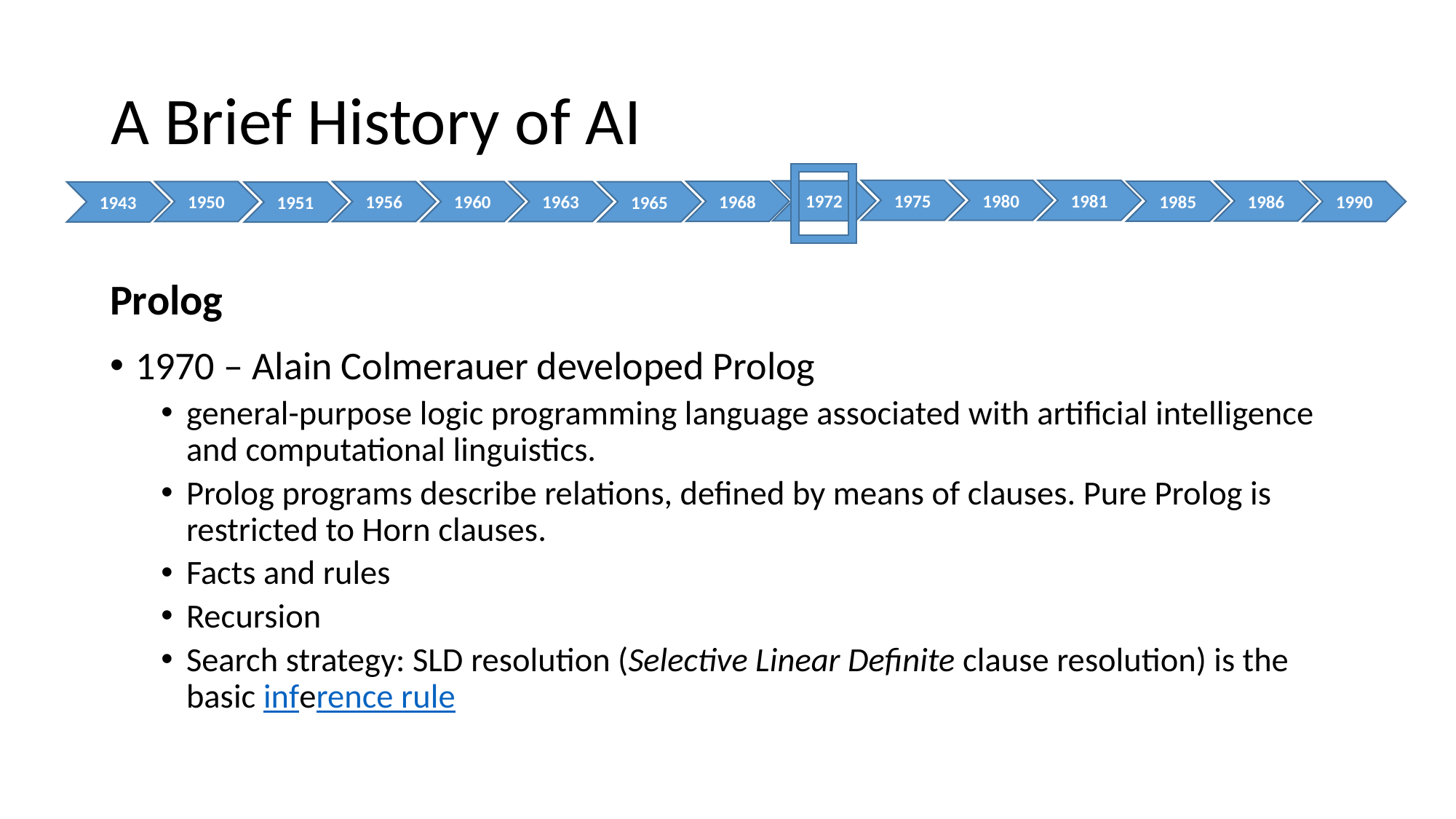

# A Brief History of AI

1975
1980
1981
1972
1986
1985
1968
1990
1950
1956
1960
1963
1965
1943
1951
Prolog
1970 – Alain Colmerauer developed Prolog
general-purpose logic programming language associated with artificial intelligence and computational linguistics.
Prolog programs describe relations, defined by means of clauses. Pure Prolog is restricted to Horn clauses.
Facts and rules
Recursion
Search strategy: SLD resolution (Selective Linear Definite clause resolution) is the basic inference rule